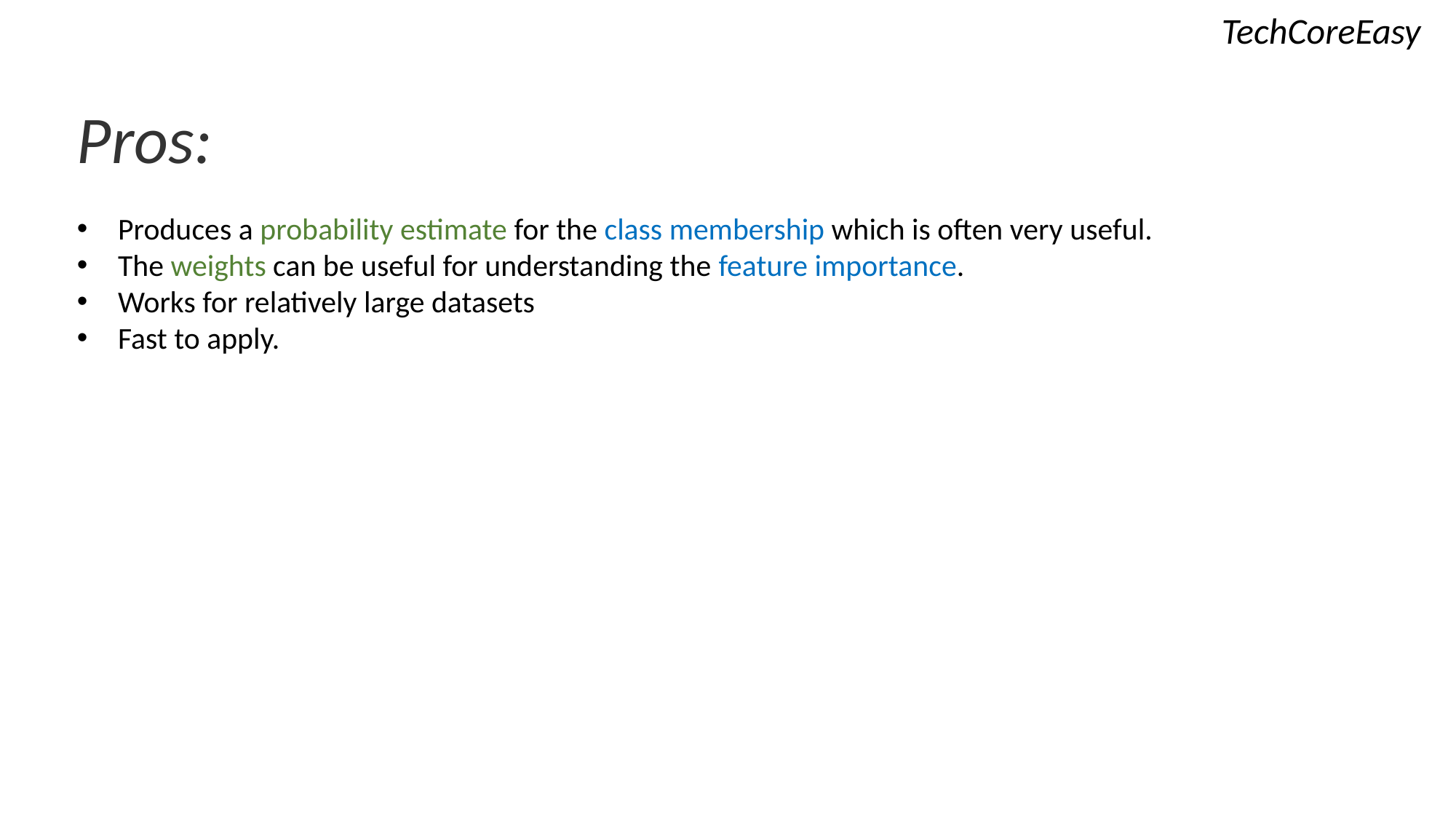

TechCoreEasy
Pros:

Produces a probability estimate for the class membership which is often very useful.
The weights can be useful for understanding the feature importance.
Works for relatively large datasets
Fast to apply.